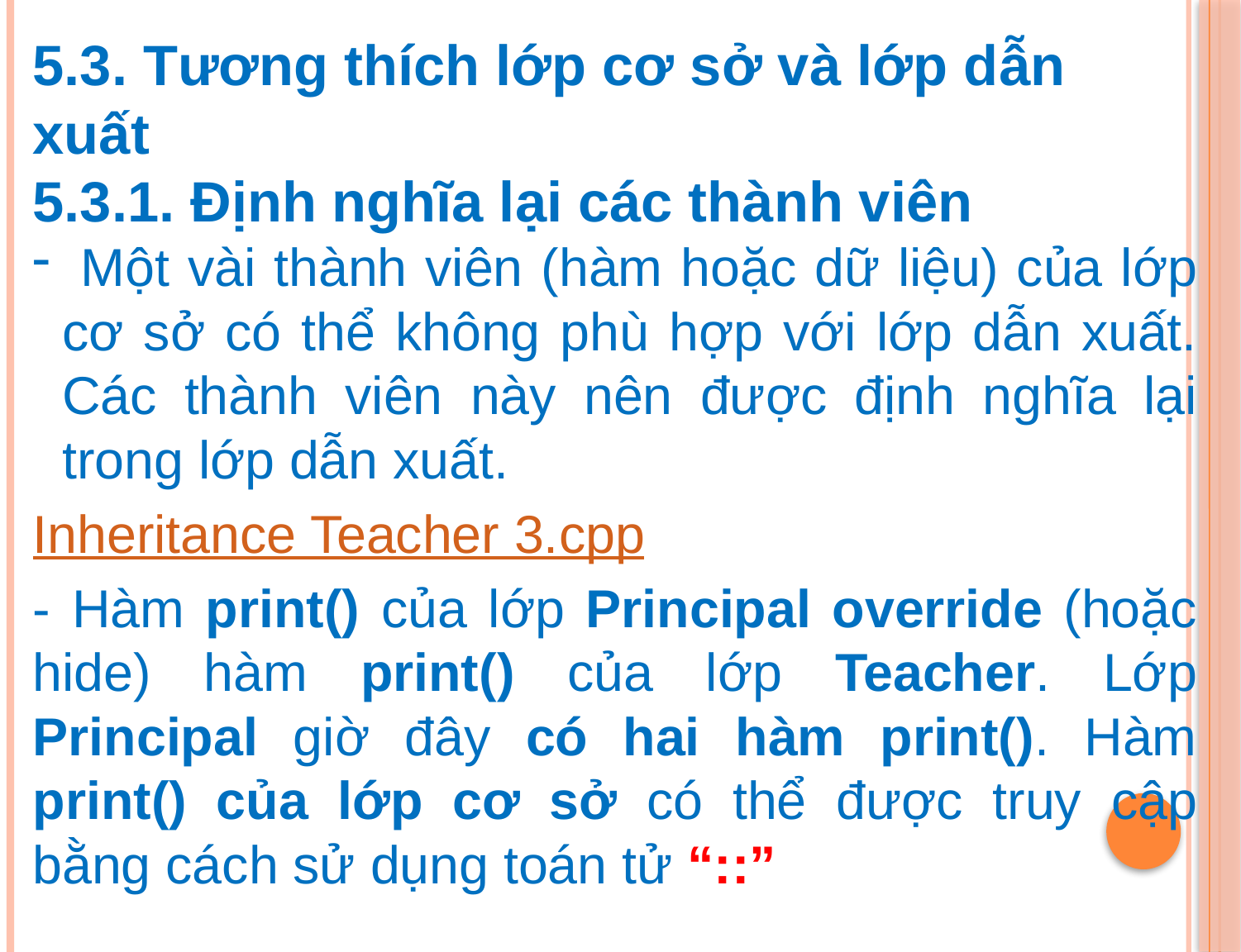

5.3. Tương thích lớp cơ sở và lớp dẫn xuất
5.3.1. Định nghĩa lại các thành viên
 Một vài thành viên (hàm hoặc dữ liệu) của lớp cơ sở có thể không phù hợp với lớp dẫn xuất. Các thành viên này nên được định nghĩa lại trong lớp dẫn xuất.
Inheritance Teacher 3.cpp
- Hàm print() của lớp Principal override (hoặc hide) hàm print() của lớp Teacher. Lớp Principal giờ đây có hai hàm print(). Hàm print() của lớp cơ sở có thể được truy cập bằng cách sử dụng toán tử “::”